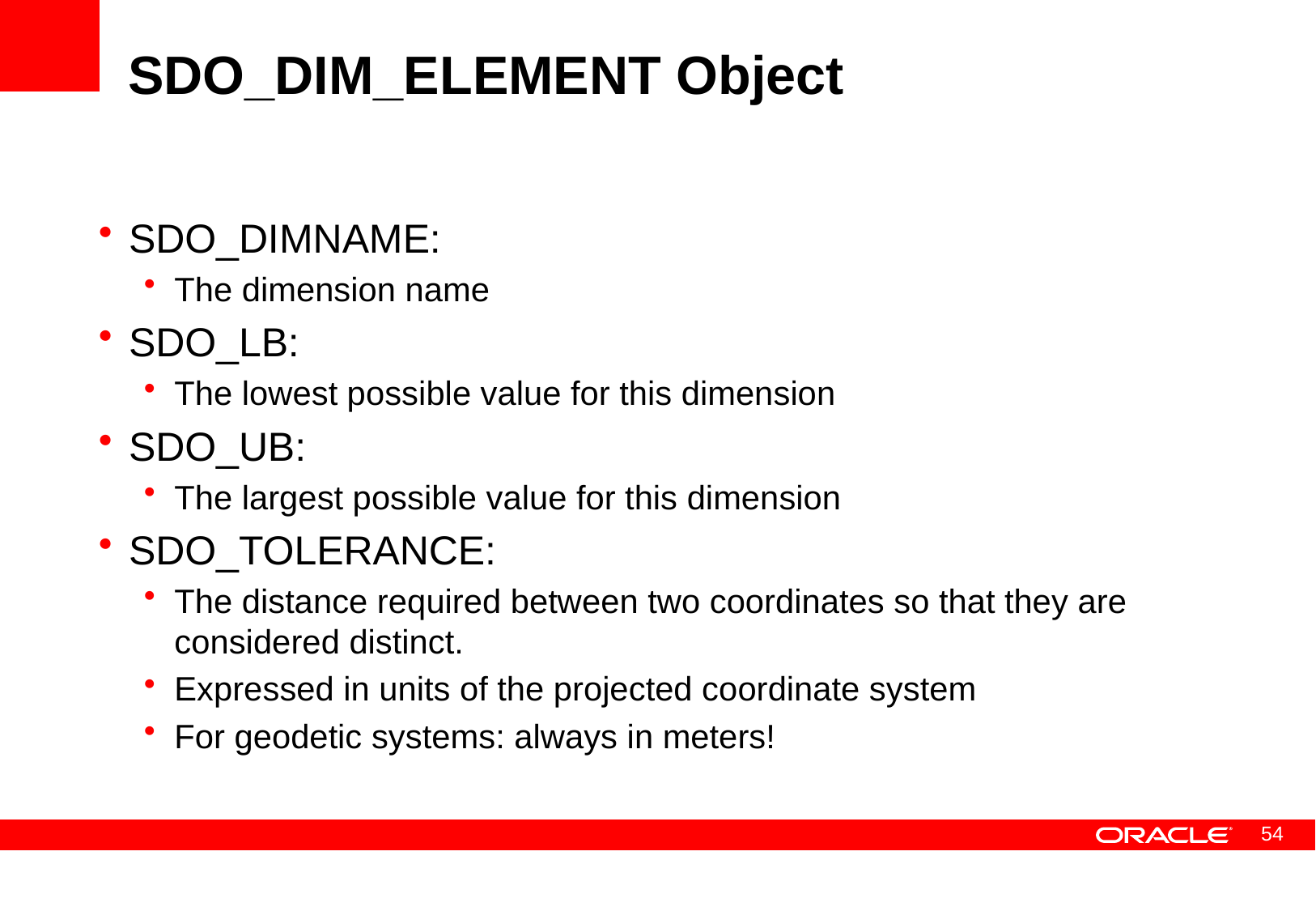

# SDO_DIM_ELEMENT Object
SDO_DIMNAME:
The dimension name
SDO_LB:
The lowest possible value for this dimension
SDO_UB:
The largest possible value for this dimension
SDO_TOLERANCE:
The distance required between two coordinates so that they are considered distinct.
Expressed in units of the projected coordinate system
For geodetic systems: always in meters!